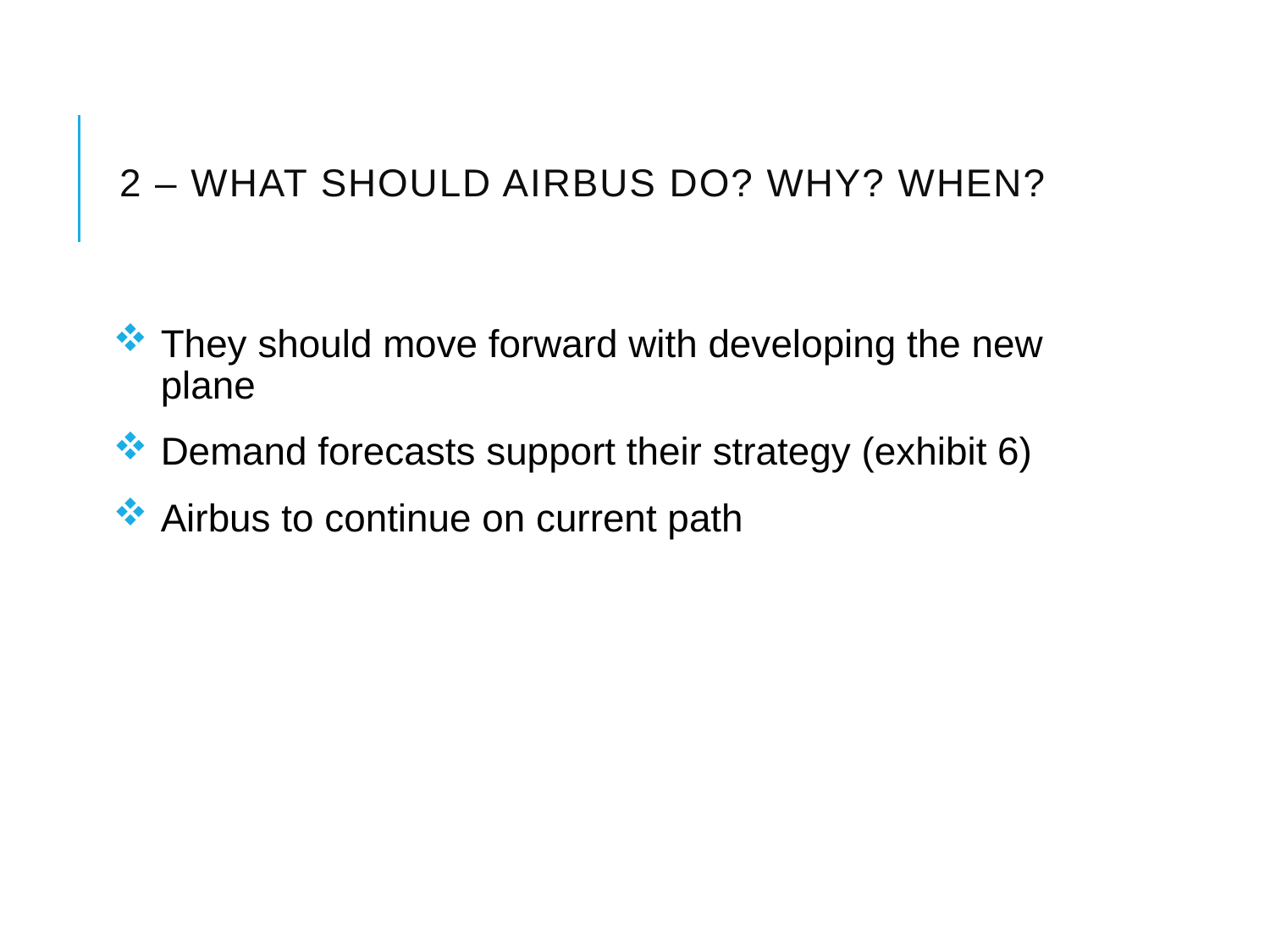

# 2 – What Should Airbus do? Why? When?
They should move forward with developing the new plane
Demand forecasts support their strategy (exhibit 6)
Airbus to continue on current path